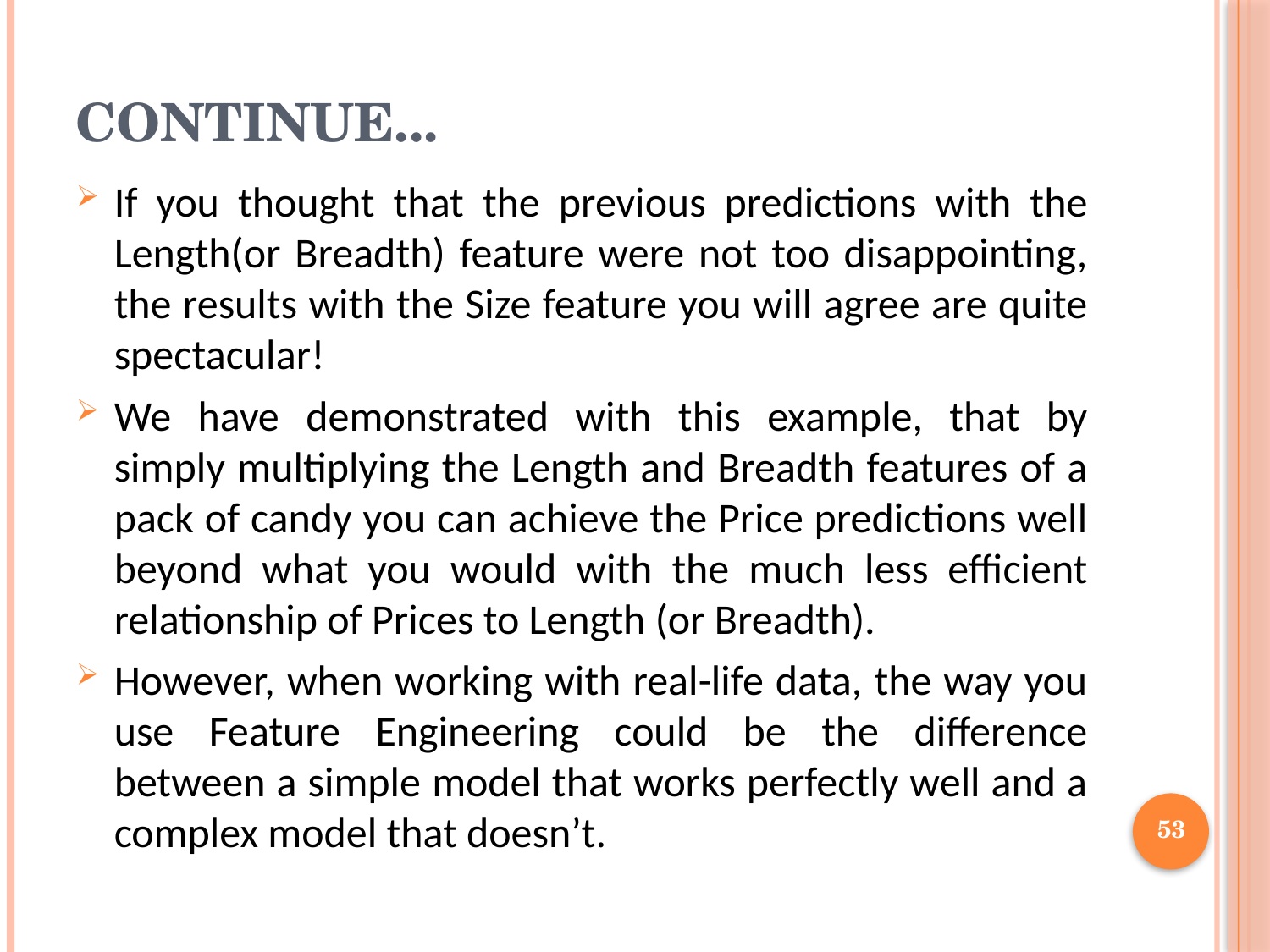

# Continue...
If you thought that the previous predictions with the Length(or Breadth) feature were not too disappointing, the results with the Size feature you will agree are quite spectacular!
We have demonstrated with this example, that by simply multiplying the Length and Breadth features of a pack of candy you can achieve the Price predictions well beyond what you would with the much less efficient relationship of Prices to Length (or Breadth).
However, when working with real-life data, the way you use Feature Engineering could be the difference between a simple model that works perfectly well and a complex model that doesn’t.

53